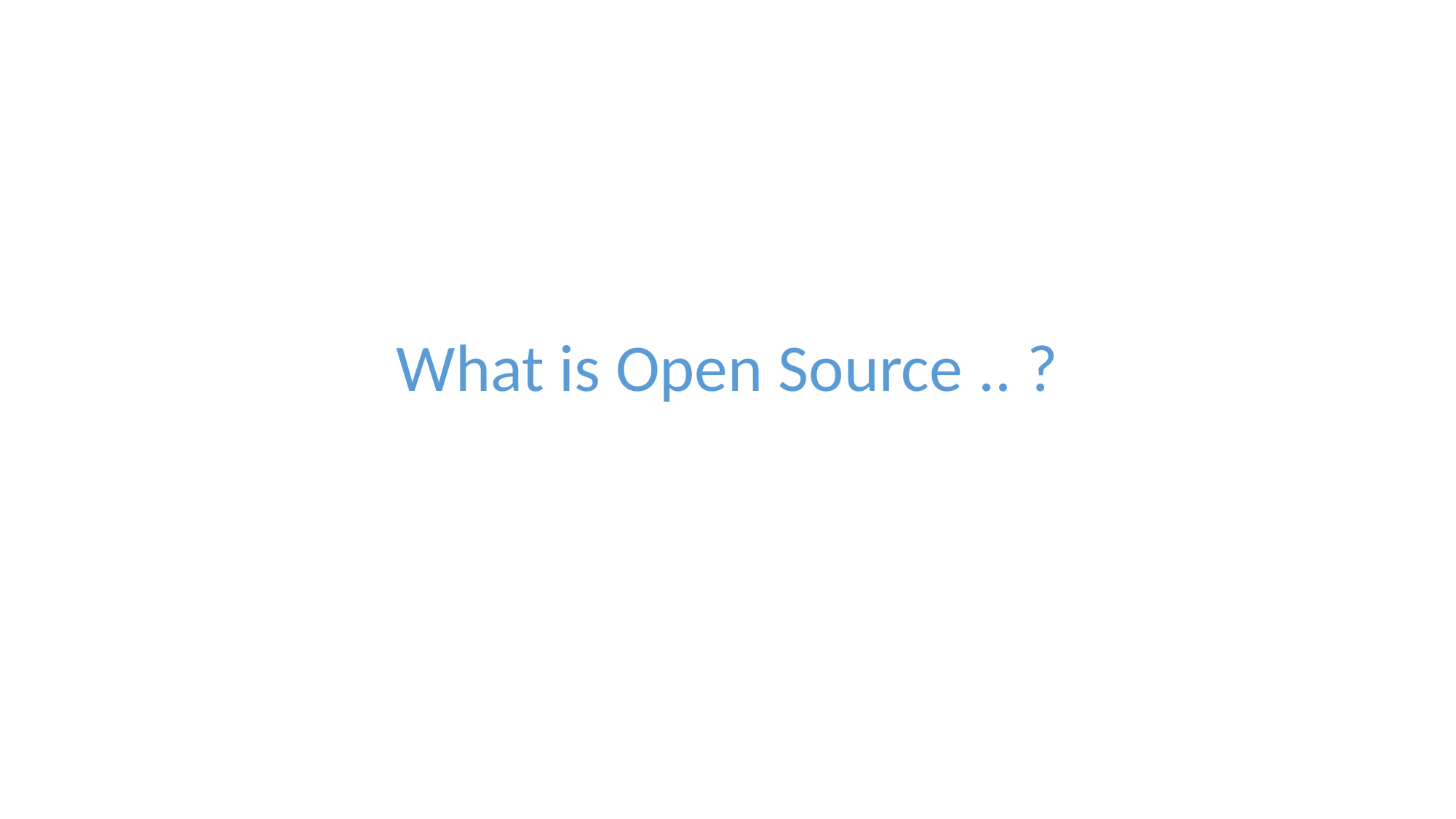

# What is Open Source .. ?